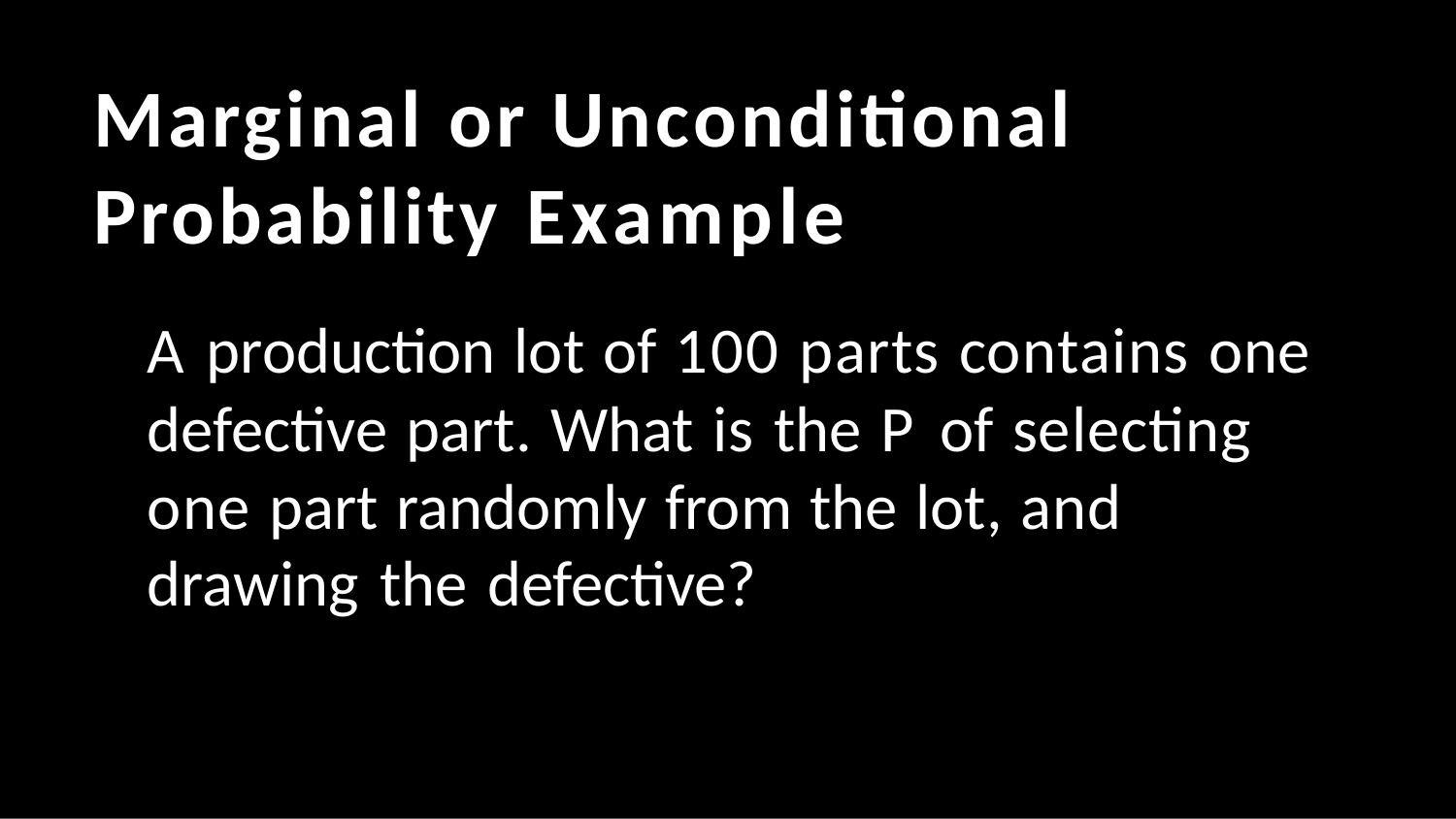

# Marginal or Unconditional Probability Example
A production lot of 100 parts contains one defective part. What is the P of selecting one part randomly from the lot, and drawing the defective?